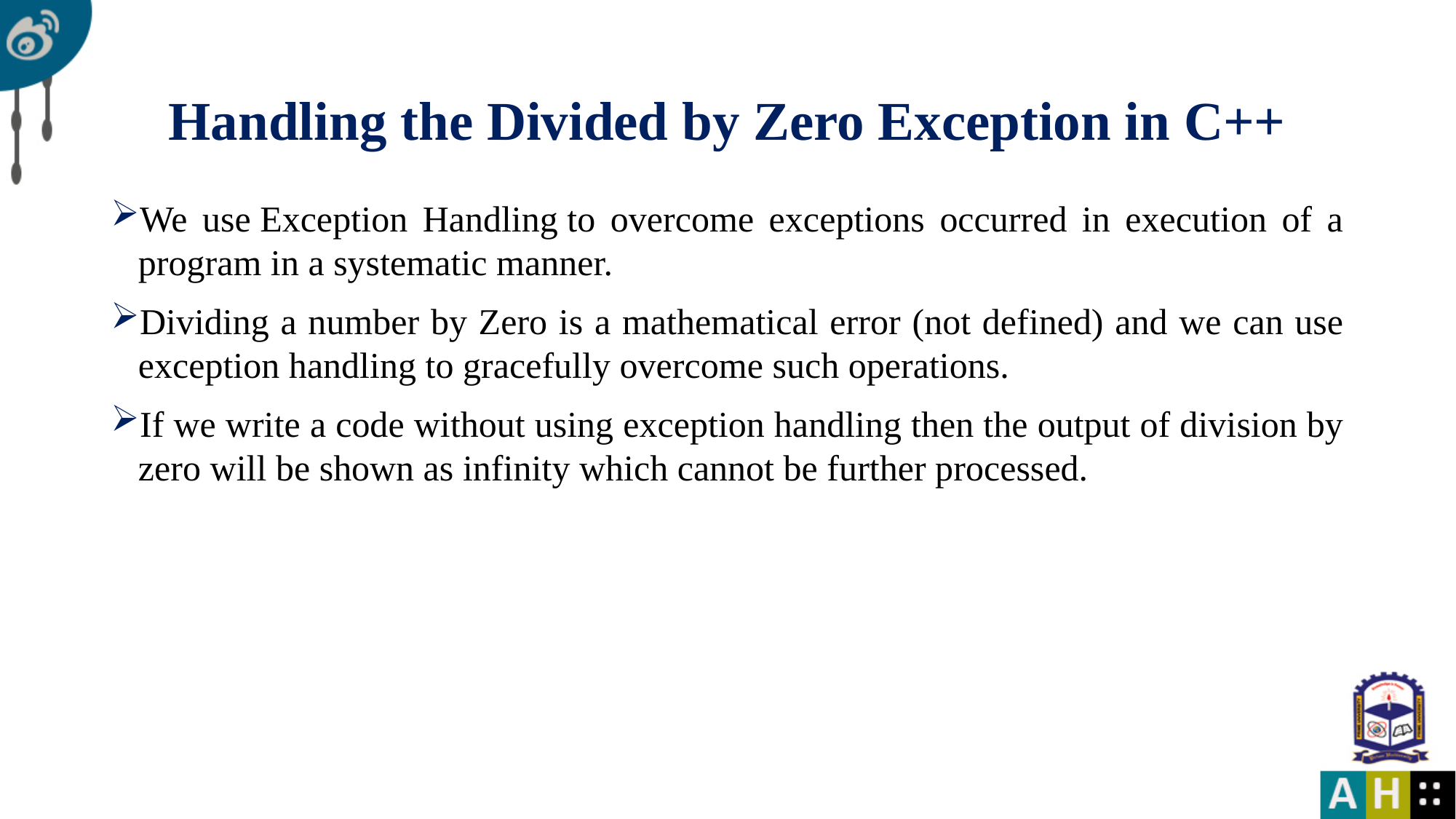

# Handling the Divided by Zero Exception in C++
We use Exception Handling to overcome exceptions occurred in execution of a program in a systematic manner.
Dividing a number by Zero is a mathematical error (not defined) and we can use exception handling to gracefully overcome such operations.
If we write a code without using exception handling then the output of division by zero will be shown as infinity which cannot be further processed.